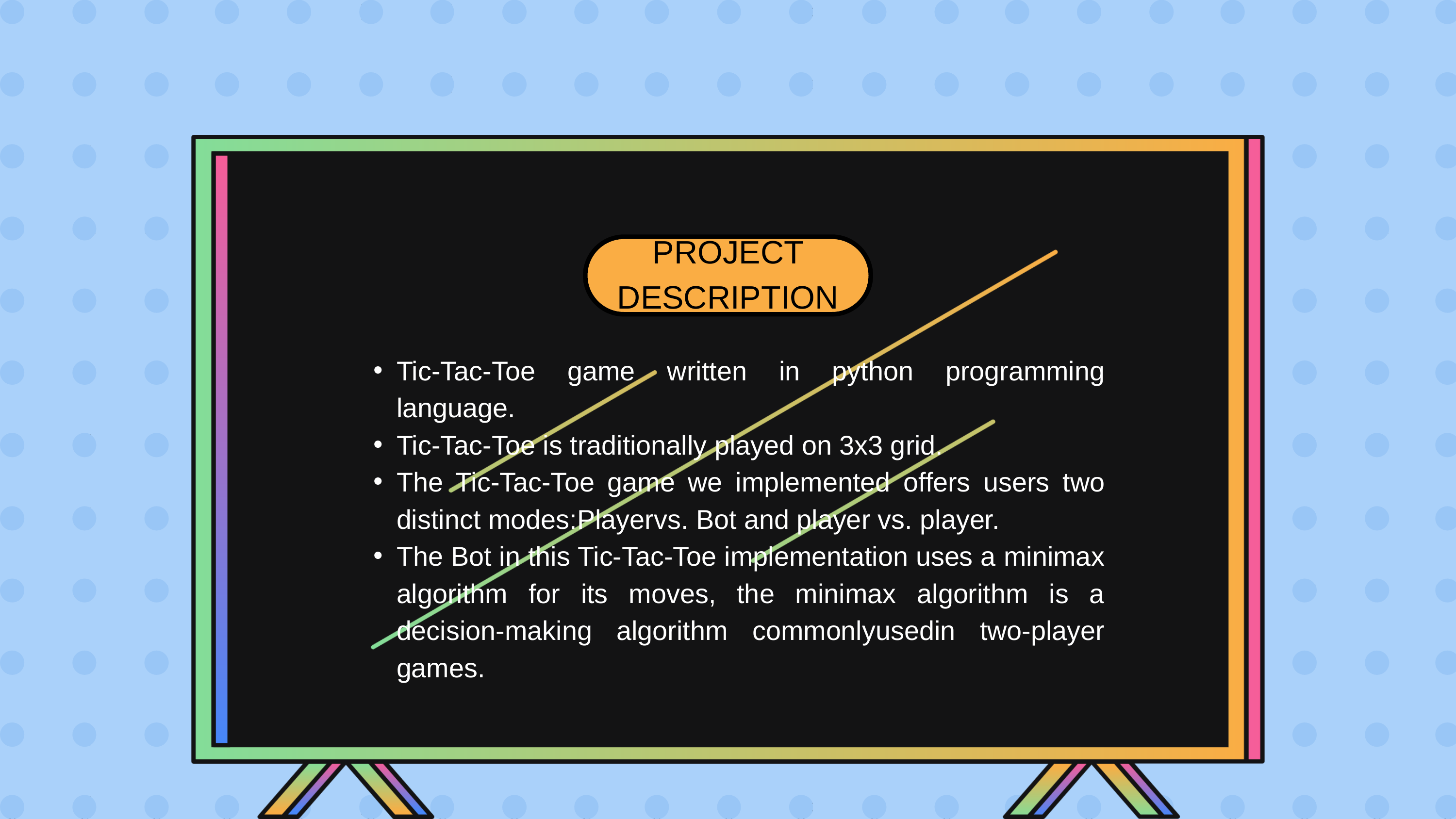

PROJECT DESCRIPTION
Tic-Tac-Toe game written in python programming language.
Tic-Tac-Toe is traditionally played on 3x3 grid.
The Tic-Tac-Toe game we implemented offers users two distinct modes:Playervs. Bot and player vs. player.
The Bot in this Tic-Tac-Toe implementation uses a minimax algorithm for its moves, the minimax algorithm is a decision-making algorithm commonlyusedin two-player games.